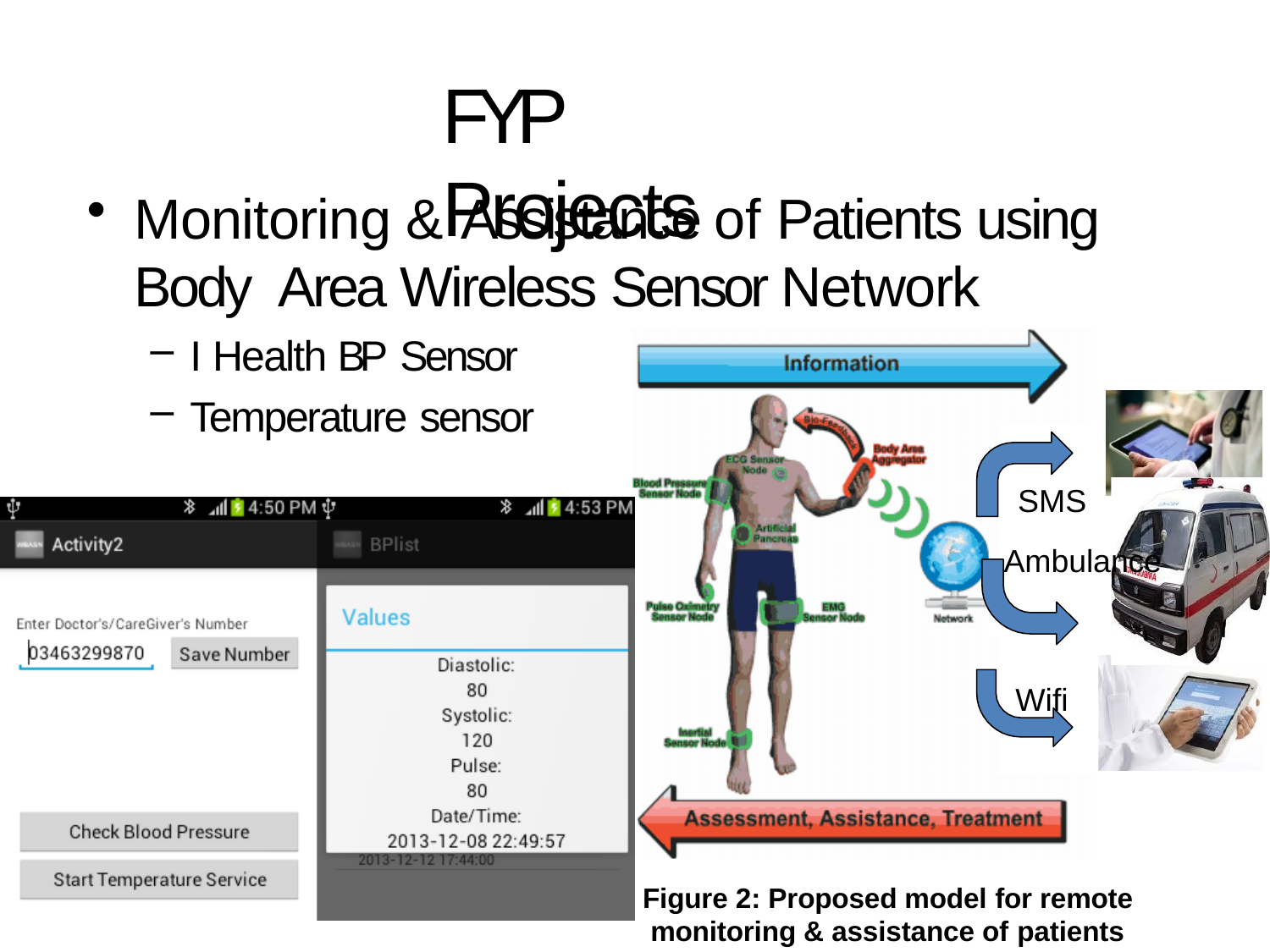

# FYP Projects
Monitoring & Assistance of Patients using Body  Area Wireless Sensor Network
I Health BP Sensor
Temperature sensor
SMS
Ambulance

Wifi
Figure 2: Proposed model for remote  monitoring & assistance of patients